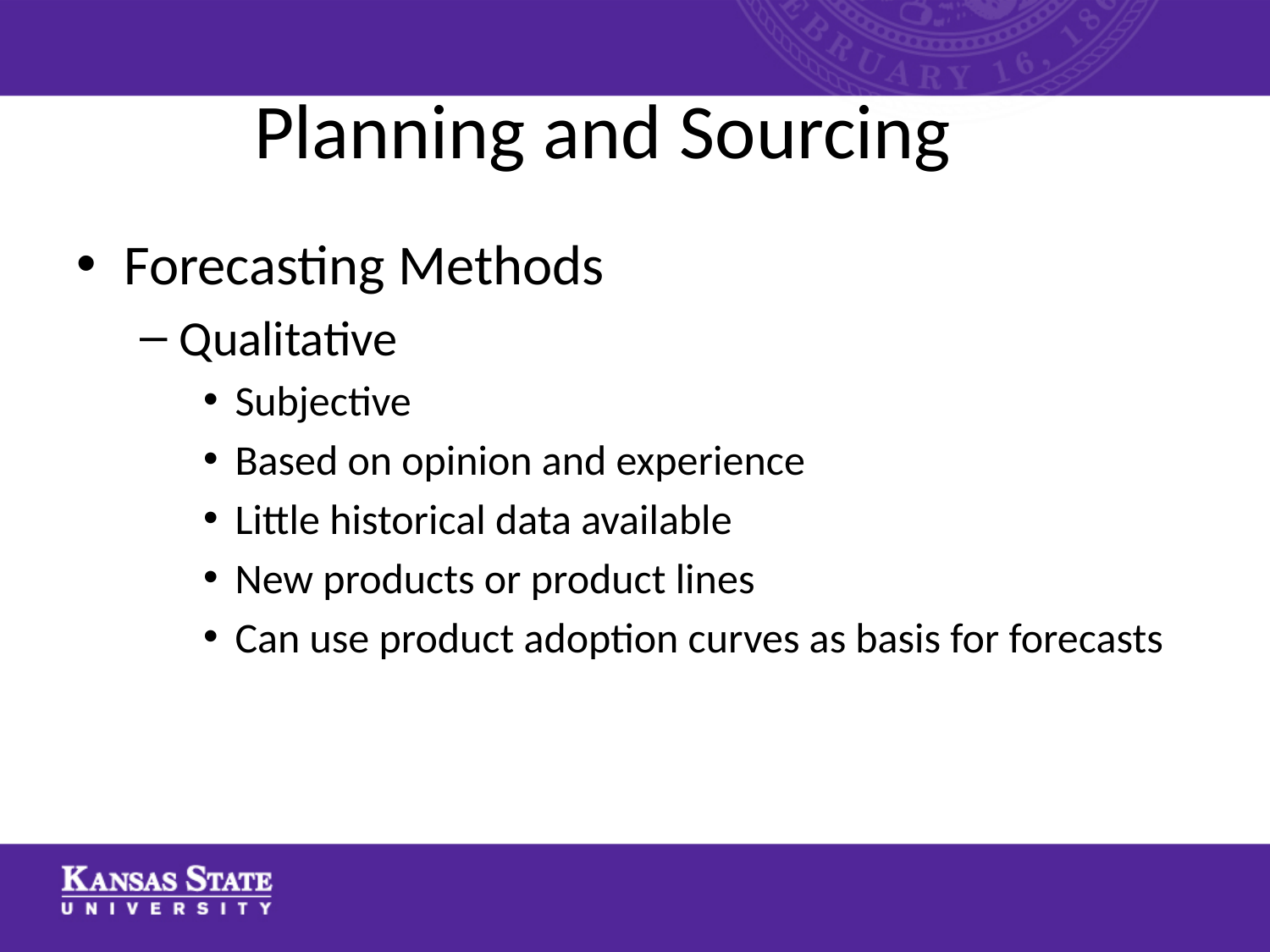

# Planning and Sourcing
Forecasting Methods
Qualitative
Subjective
Based on opinion and experience
Little historical data available
New products or product lines
Can use product adoption curves as basis for forecasts